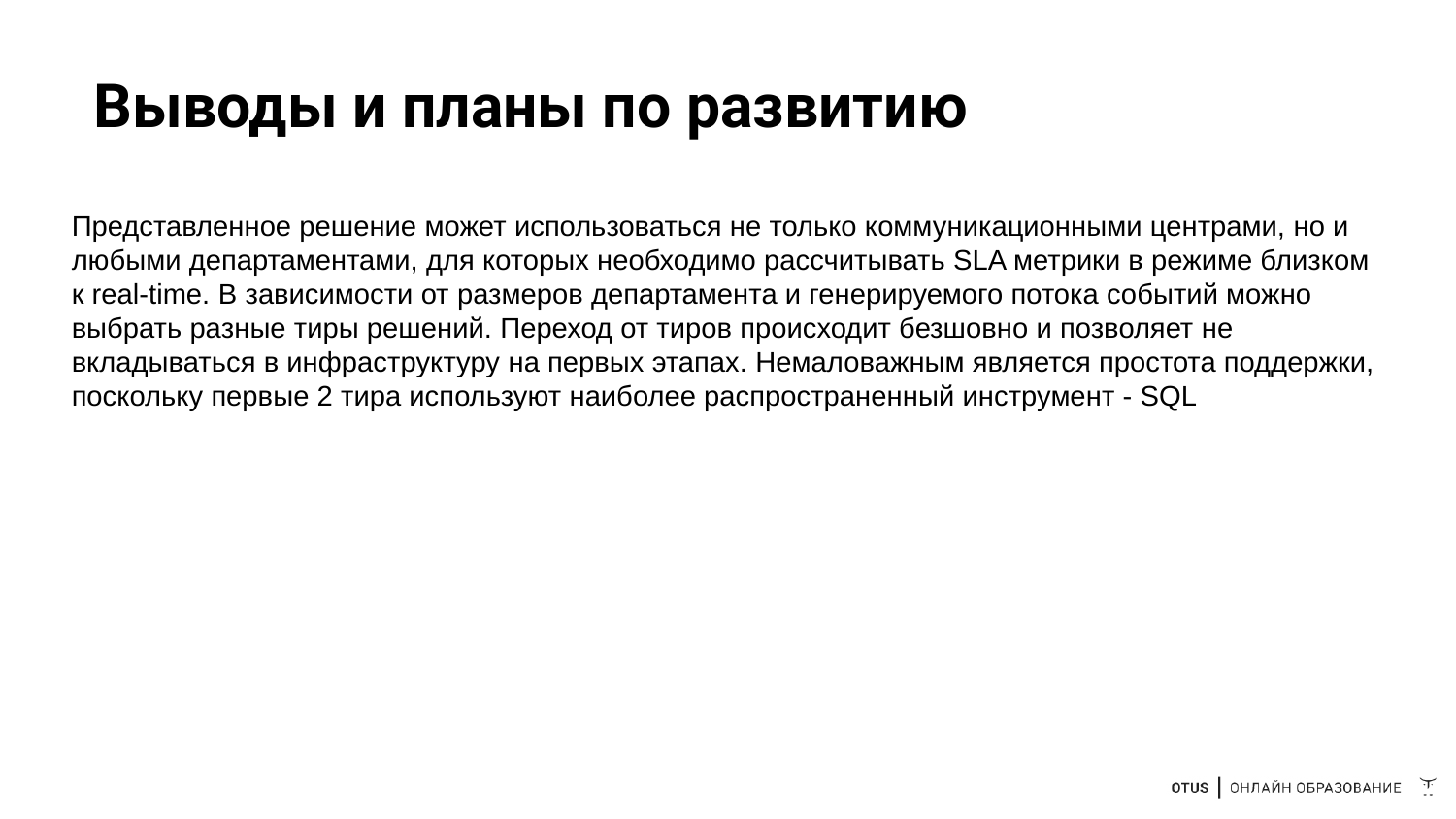

# Выводы и планы по развитию

Представленное решение может использоваться не только коммуникационными центрами, но и любыми департаментами, для которых необходимо рассчитывать SLA метрики в режиме близком к real-time. В зависимости от размеров департамента и генерируемого потока событий можно выбрать разные тиры решений. Переход от тиров происходит безшовно и позволяет не вкладываться в инфраструктуру на первых этапах. Немаловажным является простота поддержки, поскольку первые 2 тира используют наиболее распространенный инструмент - SQL